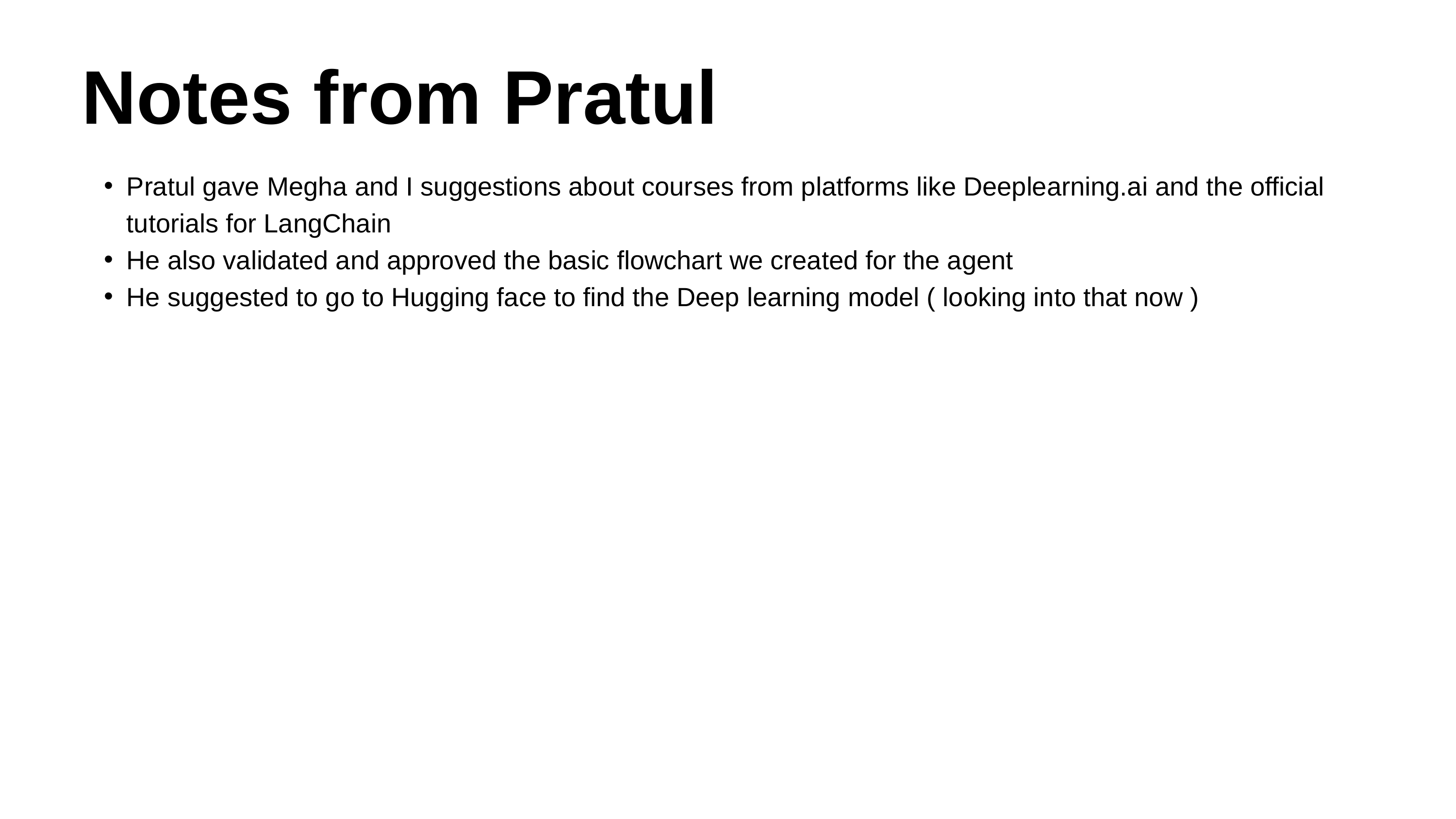

Notes from Pratul
Pratul gave Megha and I suggestions about courses from platforms like Deeplearning.ai and the official tutorials for LangChain
He also validated and approved the basic flowchart we created for the agent
He suggested to go to Hugging face to find the Deep learning model ( looking into that now )